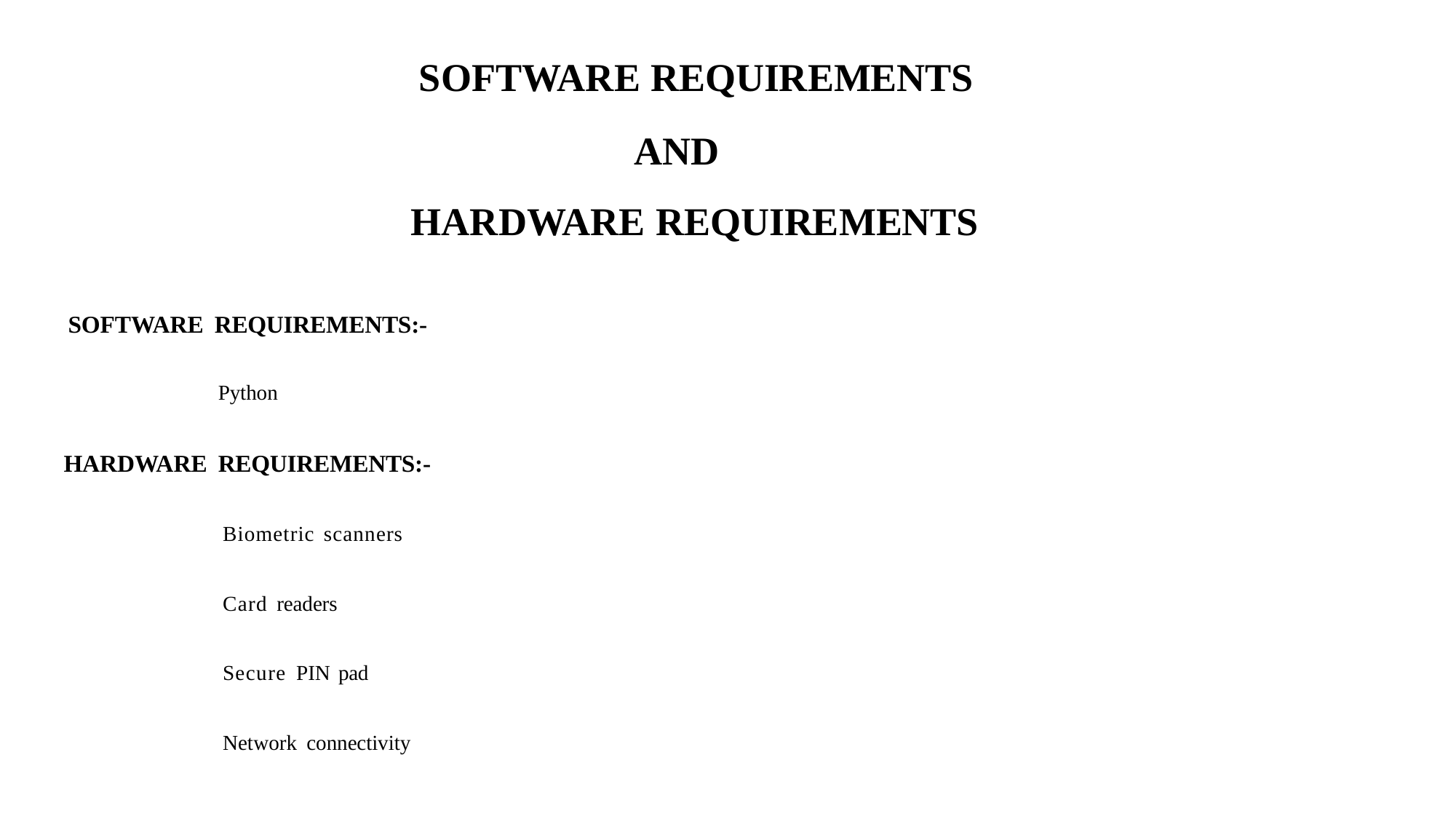

SOFTWARE REQUIREMENTS
AND
                          HARDWARE REQUIREMENTS

 SOFTWARE REQUIREMENTS:-

      Python

 HARDWARE REQUIREMENTS:-

Biometric scanners

Card readers

Secure PIN pad

Network connectivity